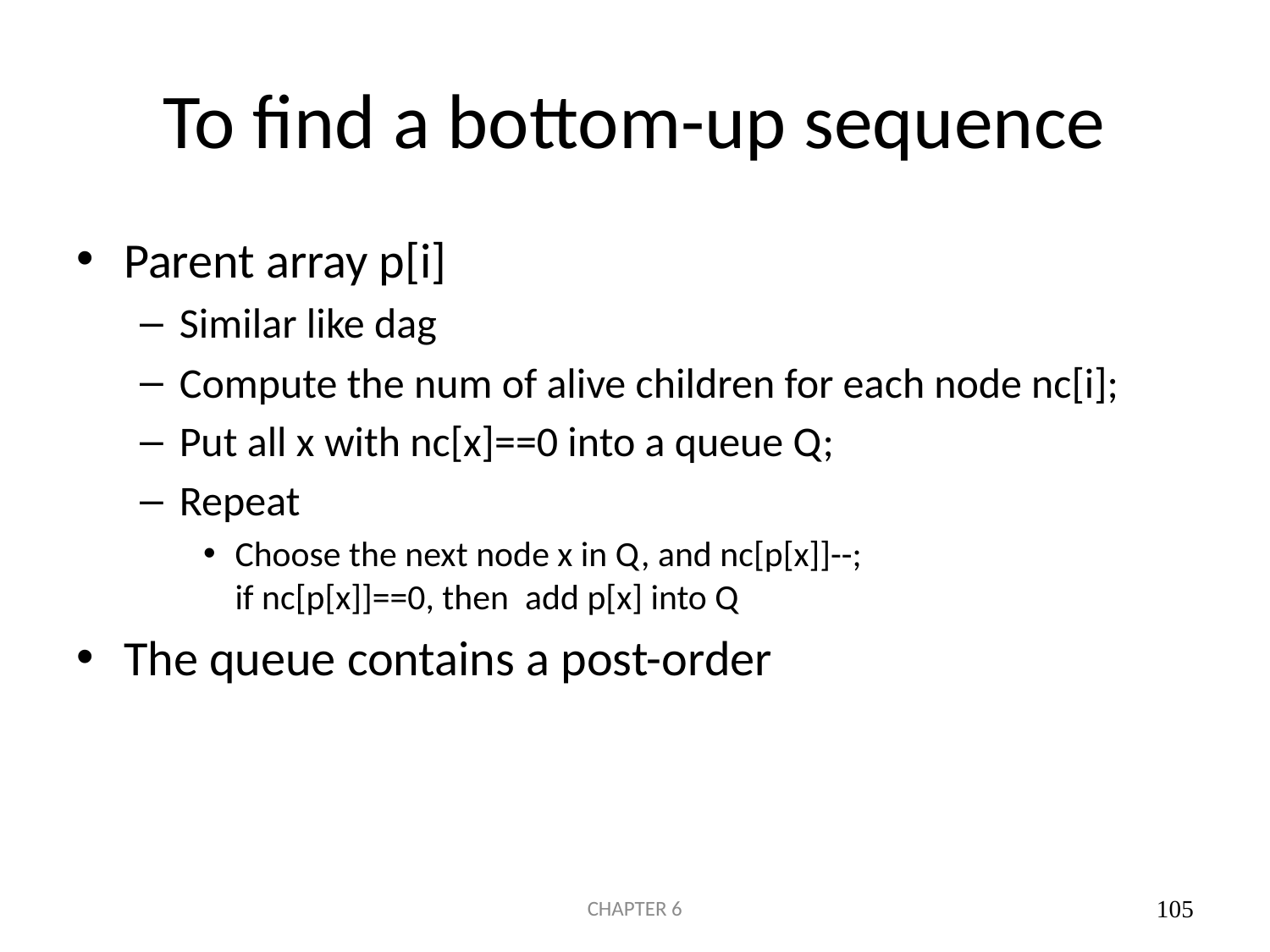

# To find a bottom-up sequence
Parent array p[i]
Similar like dag
Compute the num of alive children for each node nc[i];
Put all x with nc[x]==0 into a queue Q;
Repeat
Choose the next node x in Q, and nc[p[x]]--;
if nc[p[x]]==0, then  add p[x] into Q
The queue contains a post-order
CHAPTER 6
105